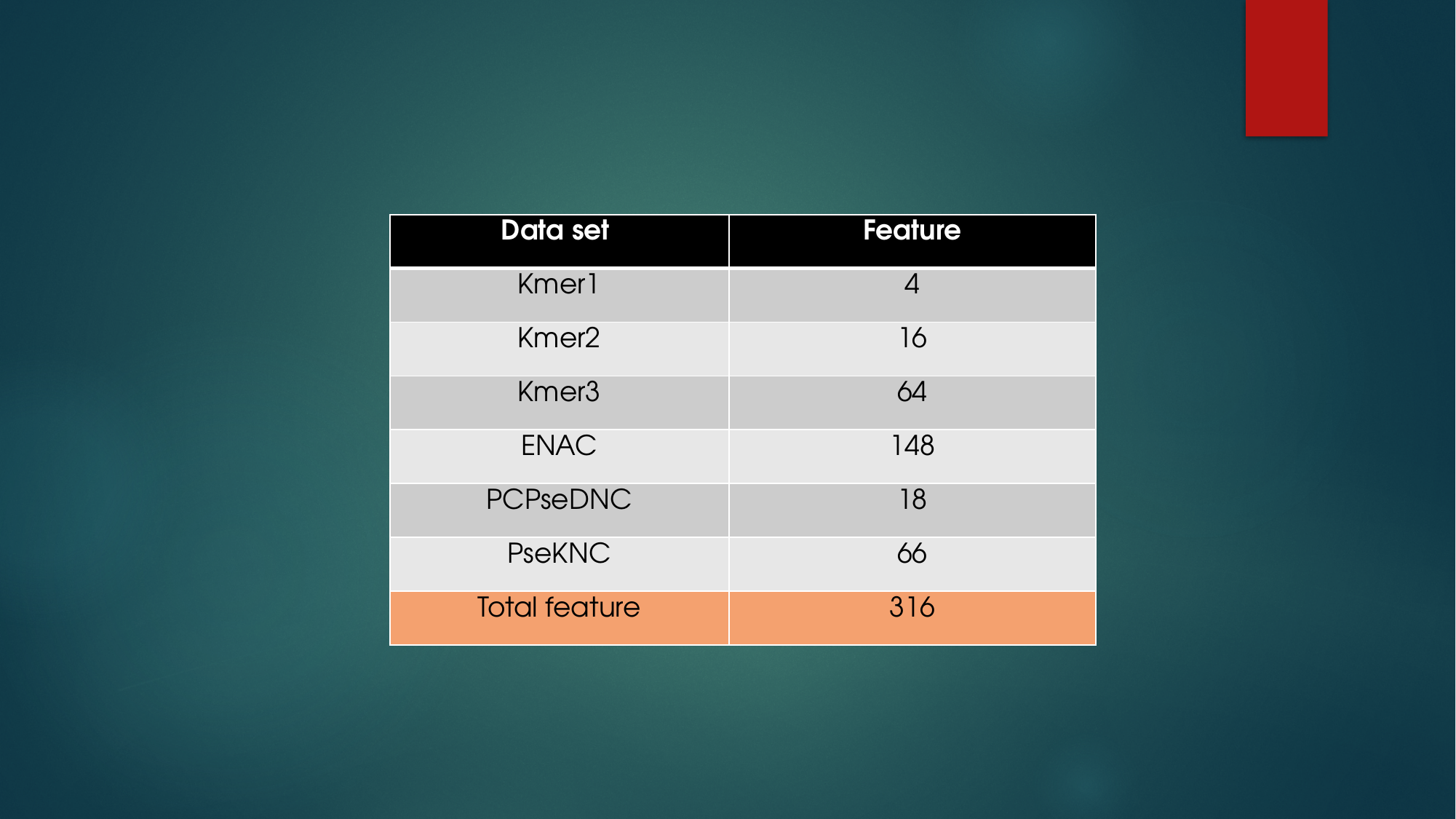

| Data set | Feature |
| --- | --- |
| Kmer1 | 4 |
| Kmer2 | 16 |
| Kmer3 | 64 |
| ENAC | 148 |
| PCPseDNC | 18 |
| PseKNC | 66 |
| Total feature | 316 |